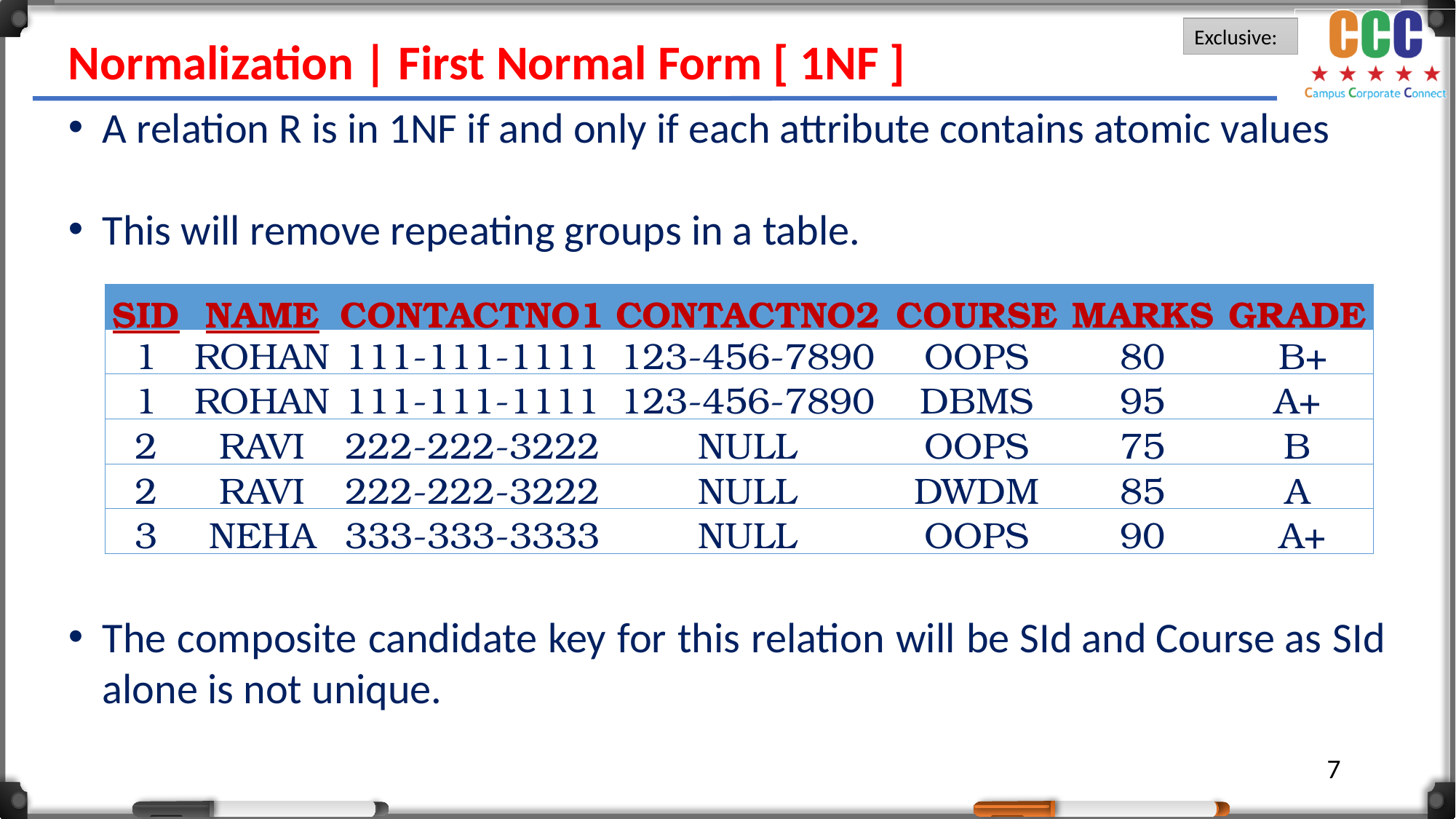

Normalization | First Normal Form [ 1NF ]
A relation R is in 1NF if and only if each attribute contains atomic values

This will remove repeating groups in a table.

The composite candidate key for this relation will be SId and Course as SId alone is not unique.
| SID | NAME | CONTACTNO1 | CONTACTNO2 | COURSE | MARKS | GRADE |
| --- | --- | --- | --- | --- | --- | --- |
| 1 | ROHAN | 111-111-1111 | 123-456-7890 | OOPS | 80 | B+ |
| 1 | ROHAN | 111-111-1111 | 123-456-7890 | DBMS | 95 | A+ |
| 2 | RAVI | 222-222-3222 | NULL | OOPS | 75 | B |
| 2 | RAVI | 222-222-3222 | NULL | DWDM | 85 | A |
| 3 | NEHA | 333-333-3333 | NULL | OOPS | 90 | A+ |